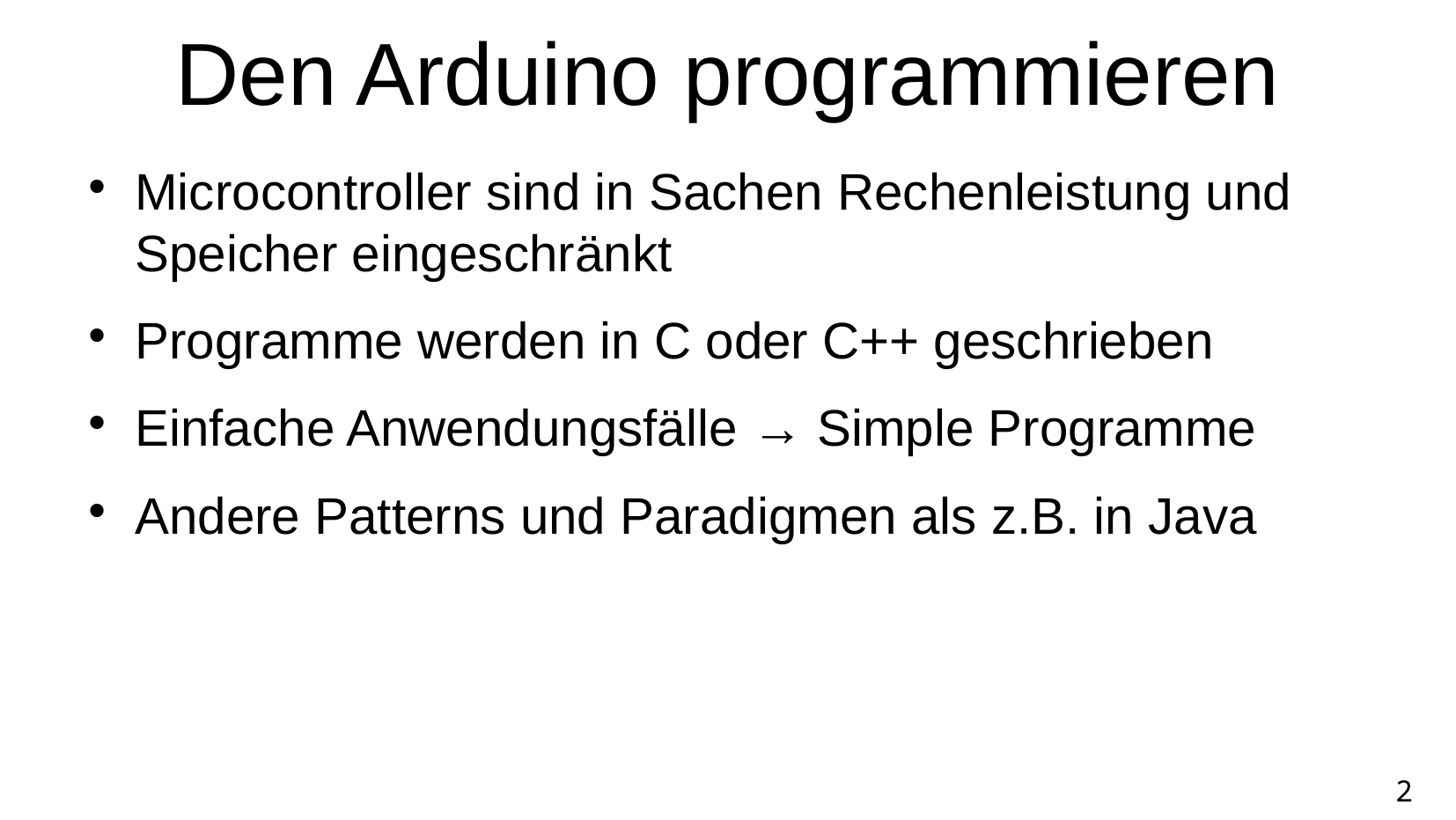

Den Arduino programmieren
Microcontroller sind in Sachen Rechenleistung und Speicher eingeschränkt
Programme werden in C oder C++ geschrieben
Einfache Anwendungsfälle → Simple Programme
Andere Patterns und Paradigmen als z.B. in Java